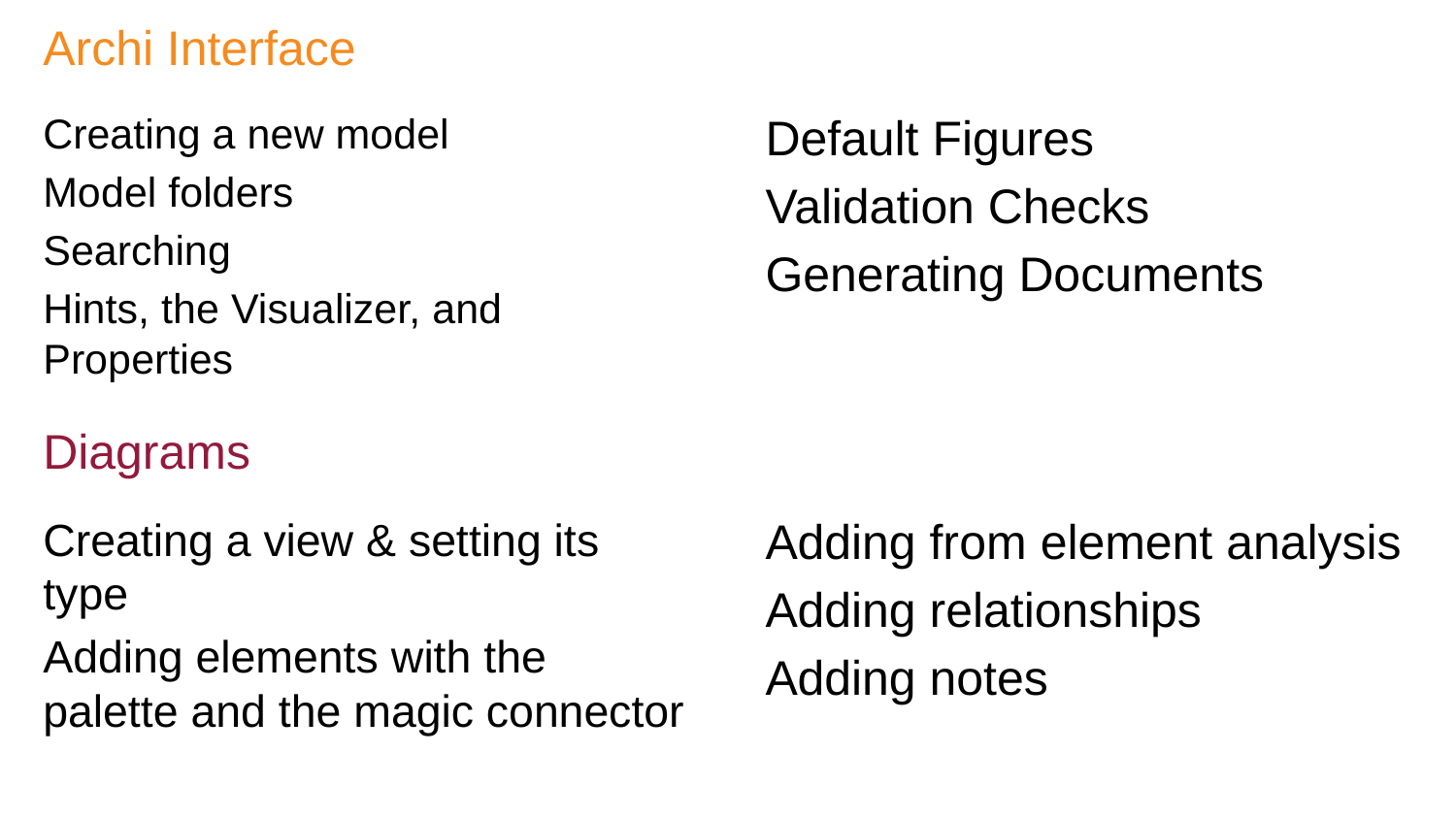

Archi Interface

Creating a new model
Model folders
Searching
Hints, the Visualizer, and Properties
Default Figures
Validation Checks
Generating Documents
Diagrams

Creating a view & setting its type
Adding elements with the palette and the magic connector

Adding from element analysis
Adding relationships
Adding notes